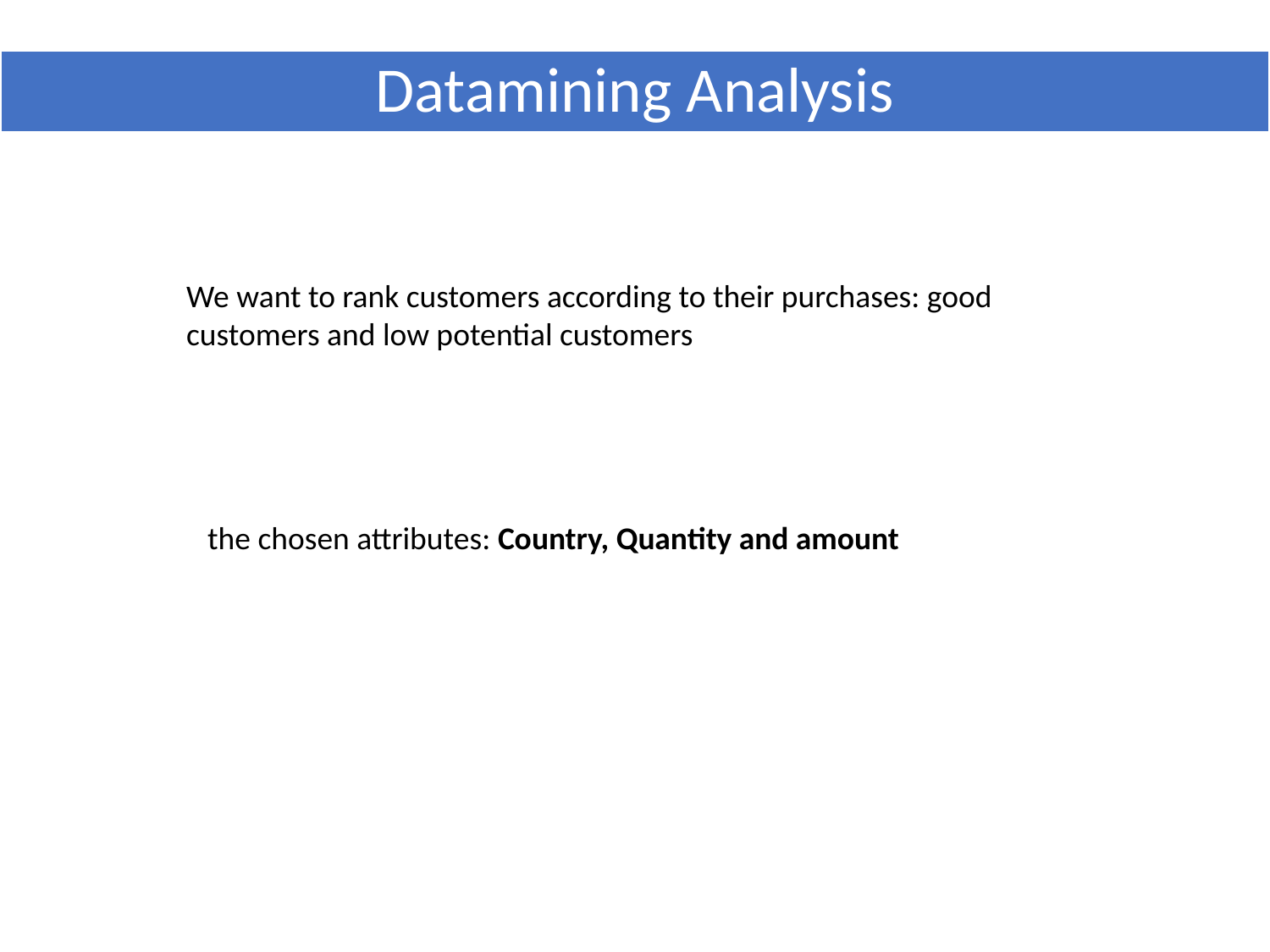

# Datamining Analysis
We want to rank customers according to their purchases: good customers and low potential customers
the chosen attributes: Country, Quantity and amount